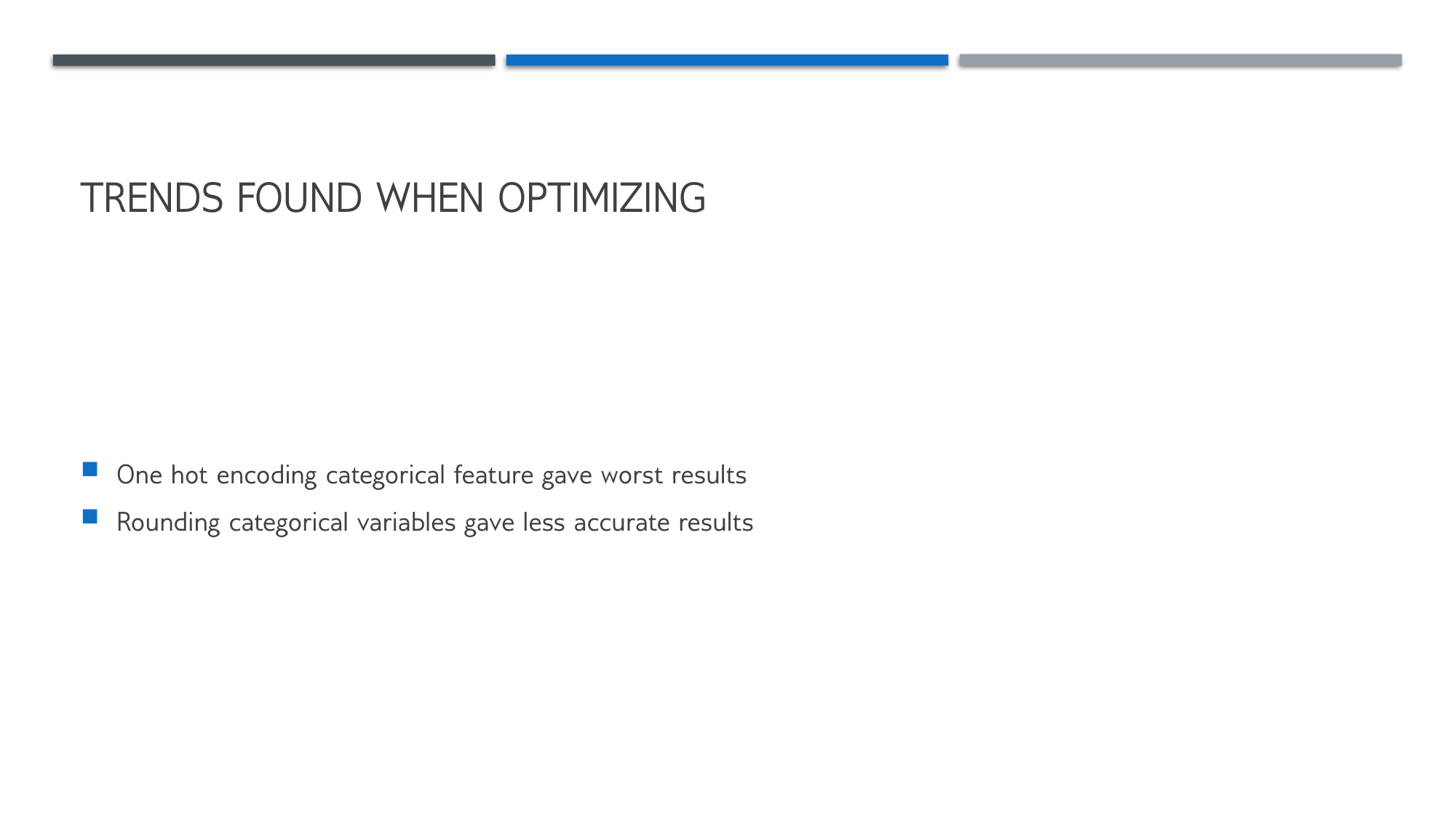

# Trends found when optimizing
One hot encoding categorical feature gave worst results
Rounding categorical variables gave less accurate results